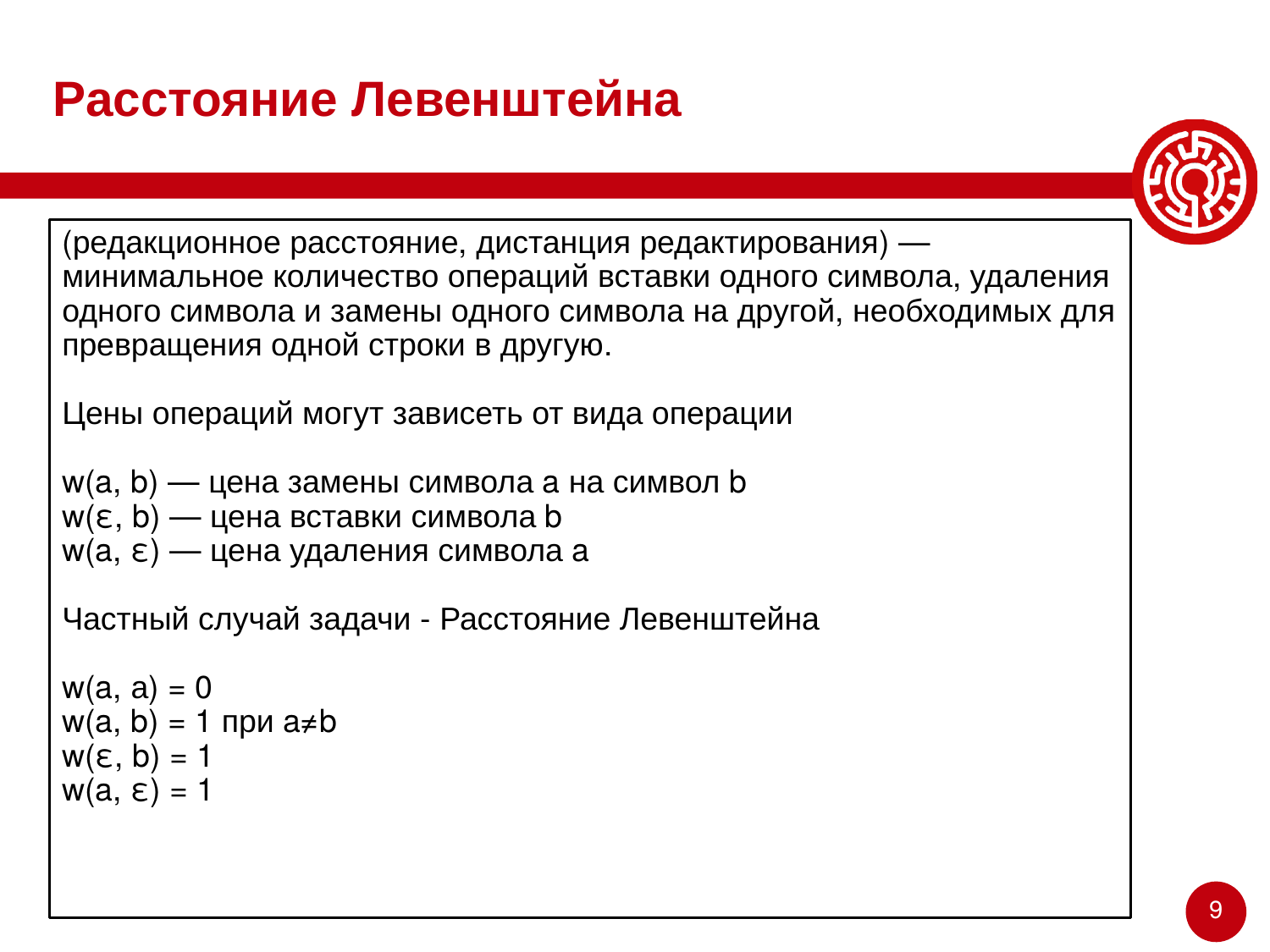

# Расстояние Левенштейна
(редакционное расстояние, дистанция редактирования) — минимальное количество операций вставки одного символа, удаления одного символа и замены одного символа на другой, необходимых для превращения одной строки в другую.

Цены операций могут зависеть от вида операции

w(a, b) — цена замены символа a на символ b
w(ε, b) — цена вставки символа b
w(a, ε) — цена удаления символа a

Частный случай задачи - Расстояние Левенштейна

w(a, а) = 0
w(a, b) = 1 при a≠b
w(ε, b) = 1
w(a, ε) = 1

9